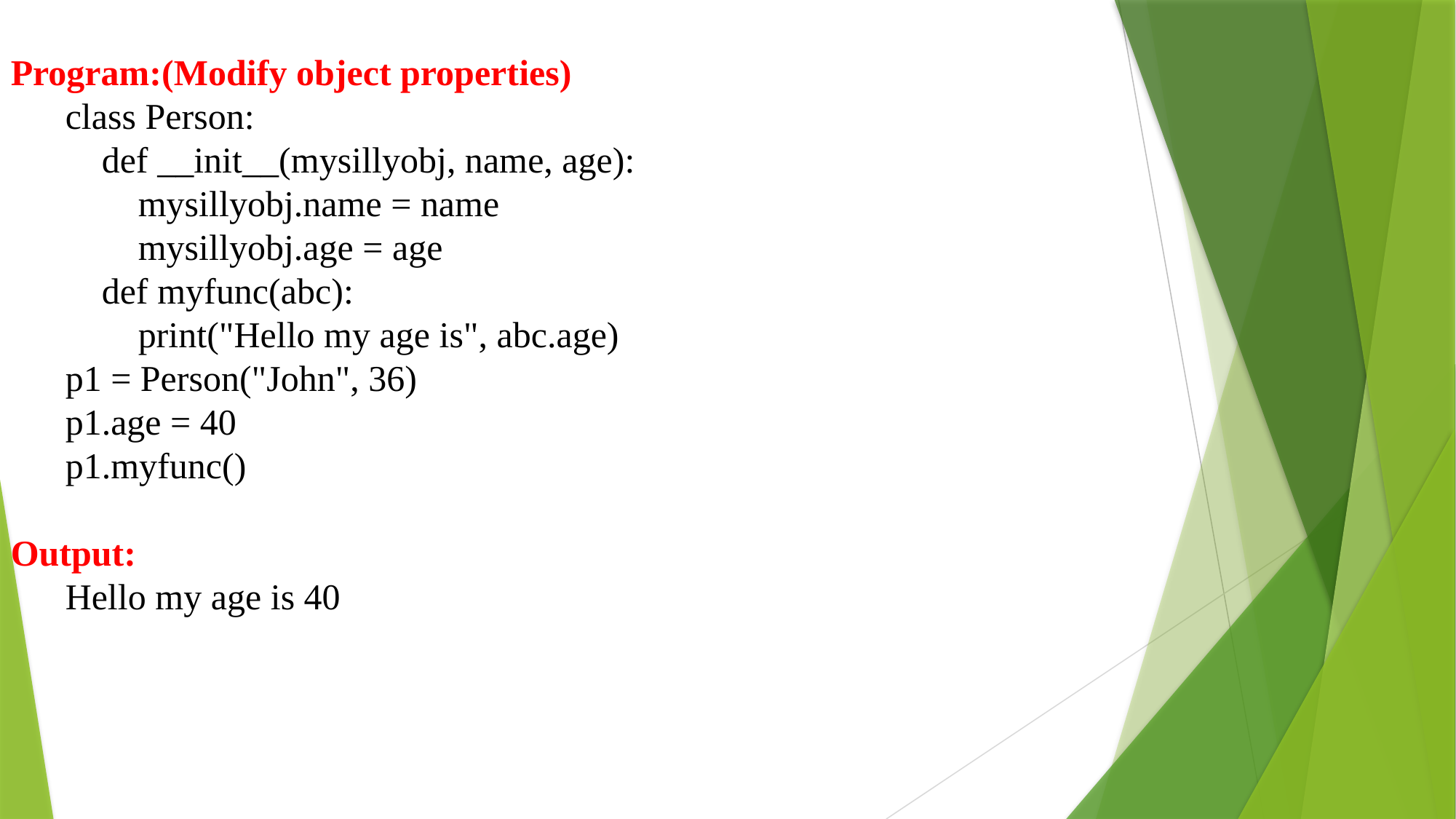

Program:(Modify object properties)
class Person:
    def __init__(mysillyobj, name, age):
        mysillyobj.name = name
        mysillyobj.age = age
    def myfunc(abc):
        print("Hello my age is", abc.age)
p1 = Person("John", 36)
p1.age = 40
p1.myfunc()

Output:
Hello my age is 40